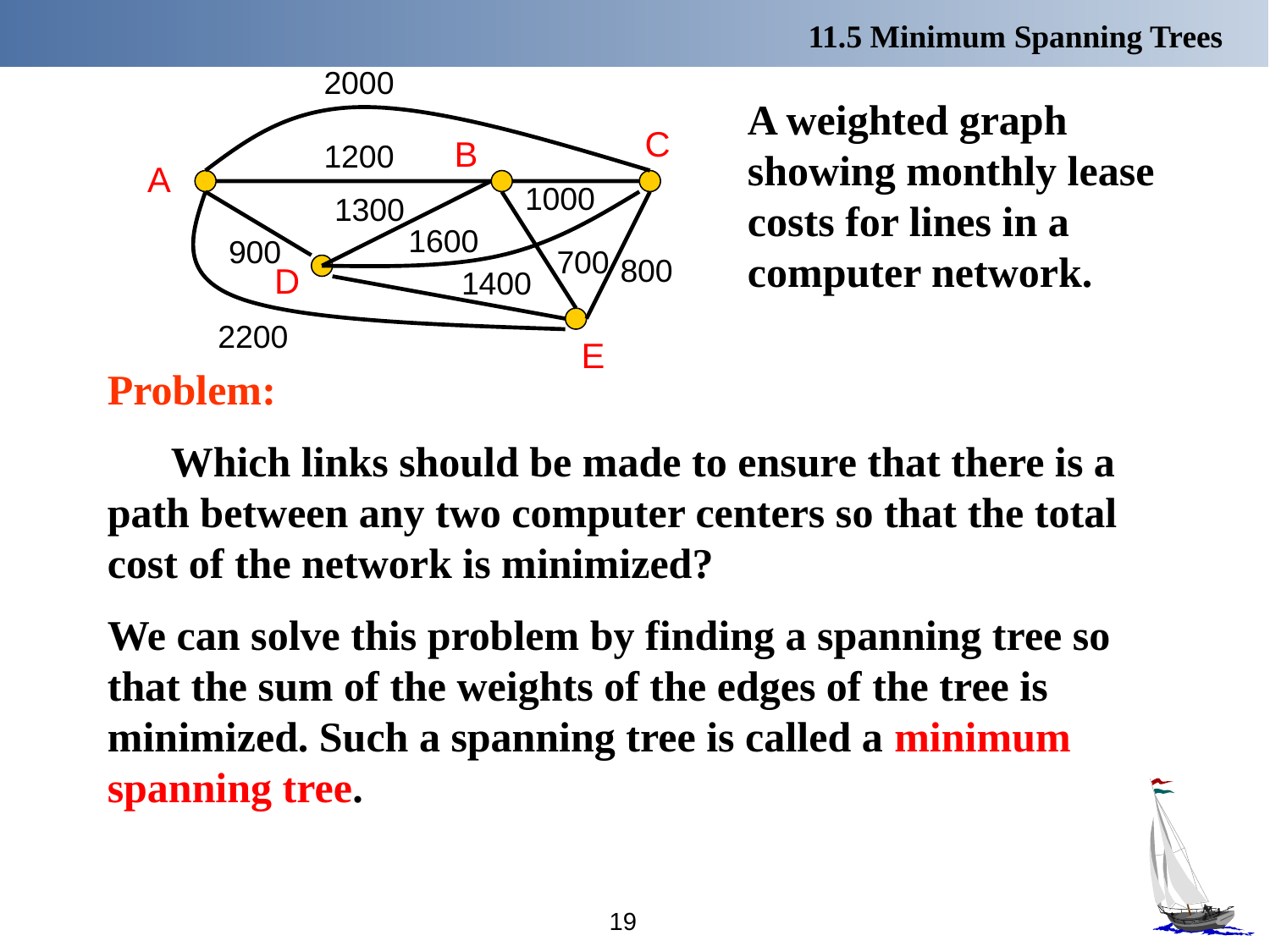

11.5 Minimum Spanning Trees
2000

C
B
1200
A

1000

1300

1600
900
700
800
D

1400

2200
E
A weighted graph showing monthly lease costs for lines in a computer network.
Problem:
      Which links should be made to ensure that there is a path between any two computer centers so that the total cost of the network is minimized?
We can solve this problem by finding a spanning tree so that the sum of the weights of the edges of the tree is minimized. Such a spanning tree is called a minimum spanning tree.
19